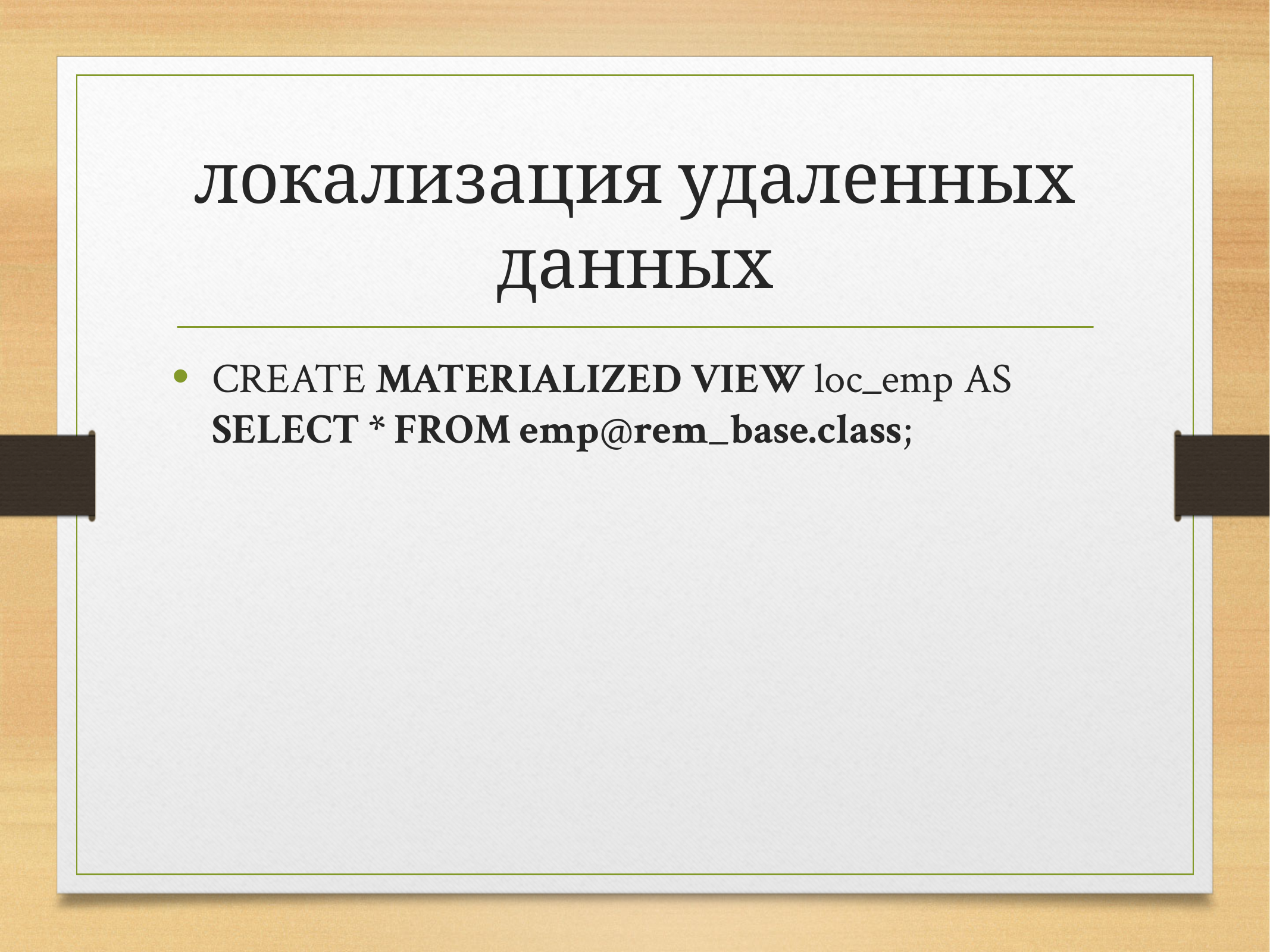

# локализация удаленных данных
CREATE MATERIALIZED VIEW loc_emp AS 
SELECT * FROM emp@rem_base.class;